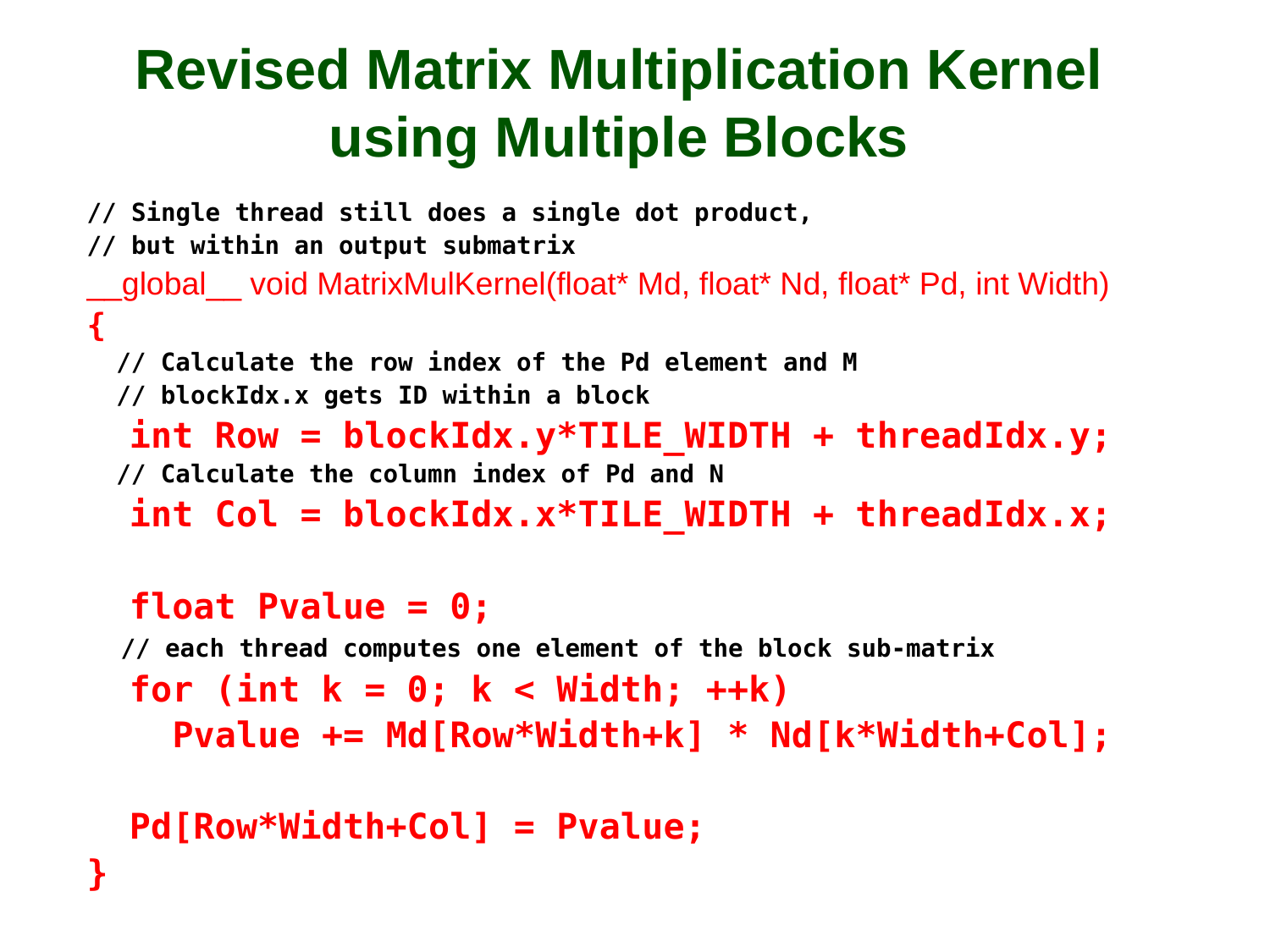

# Revised Matrix Multiplication Kernel using Multiple Blocks
// Single thread still does a single dot product,
// but within an output submatrix
__global__ void MatrixMulKernel(float* Md, float* Nd, float* Pd, int Width)
{
  // Calculate the row index of the Pd element and M
  // blockIdx.x gets ID within a block
  int Row = blockIdx.y*TILE_WIDTH + threadIdx.y;
  // Calculate the column index of Pd and N
  int Col = blockIdx.x*TILE_WIDTH + threadIdx.x;

  float Pvalue = 0;
  // each thread computes one element of the block sub-matrix
  for (int k = 0; k < Width; ++k)
    Pvalue += Md[Row*Width+k] * Nd[k*Width+Col];

  Pd[Row*Width+Col] = Pvalue;
}